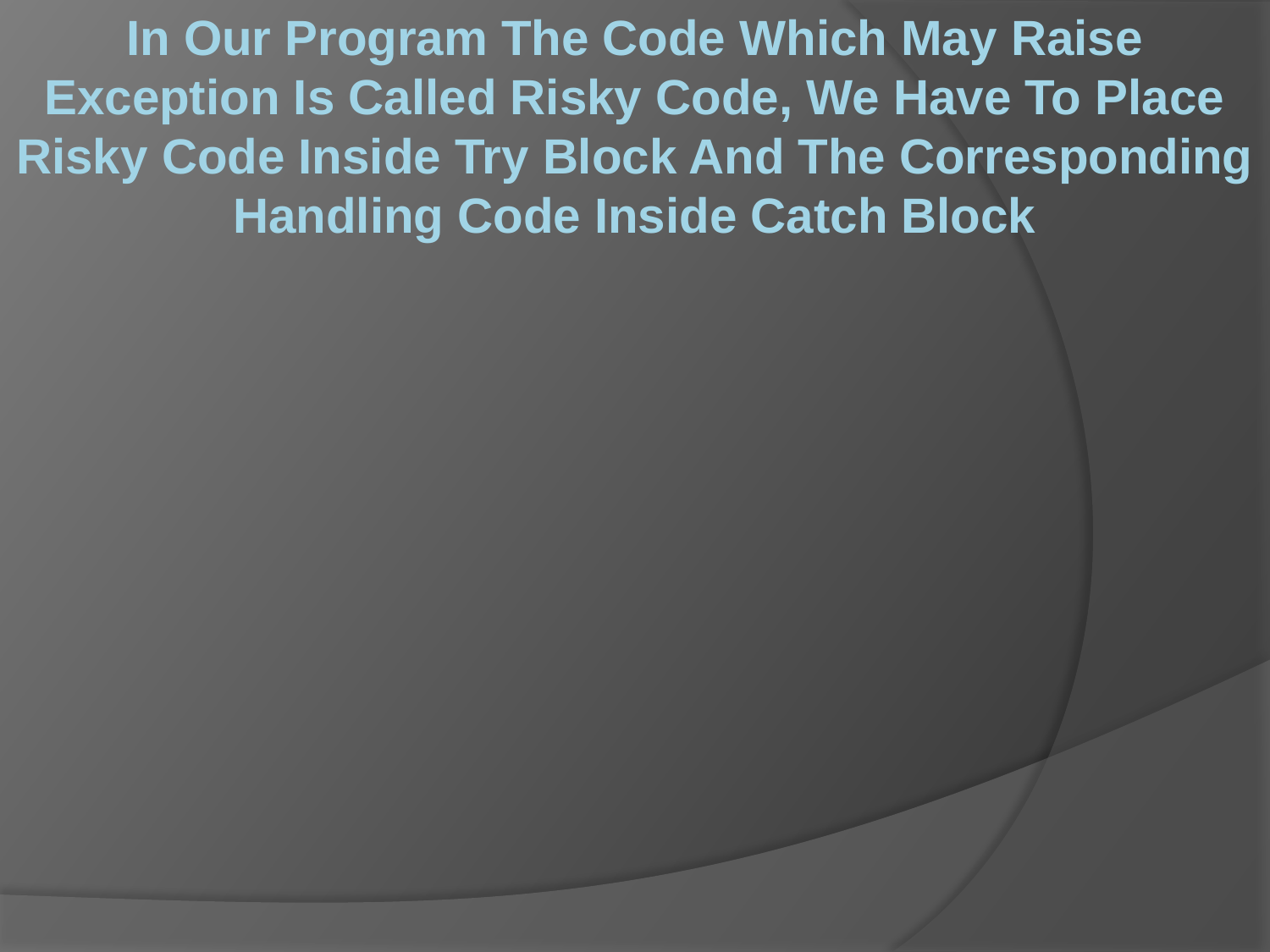

# In Our Program The Code Which May Raise Exception Is Called Risky Code, We Have To Place Risky Code Inside Try Block And The Corresponding Handling Code Inside Catch Block